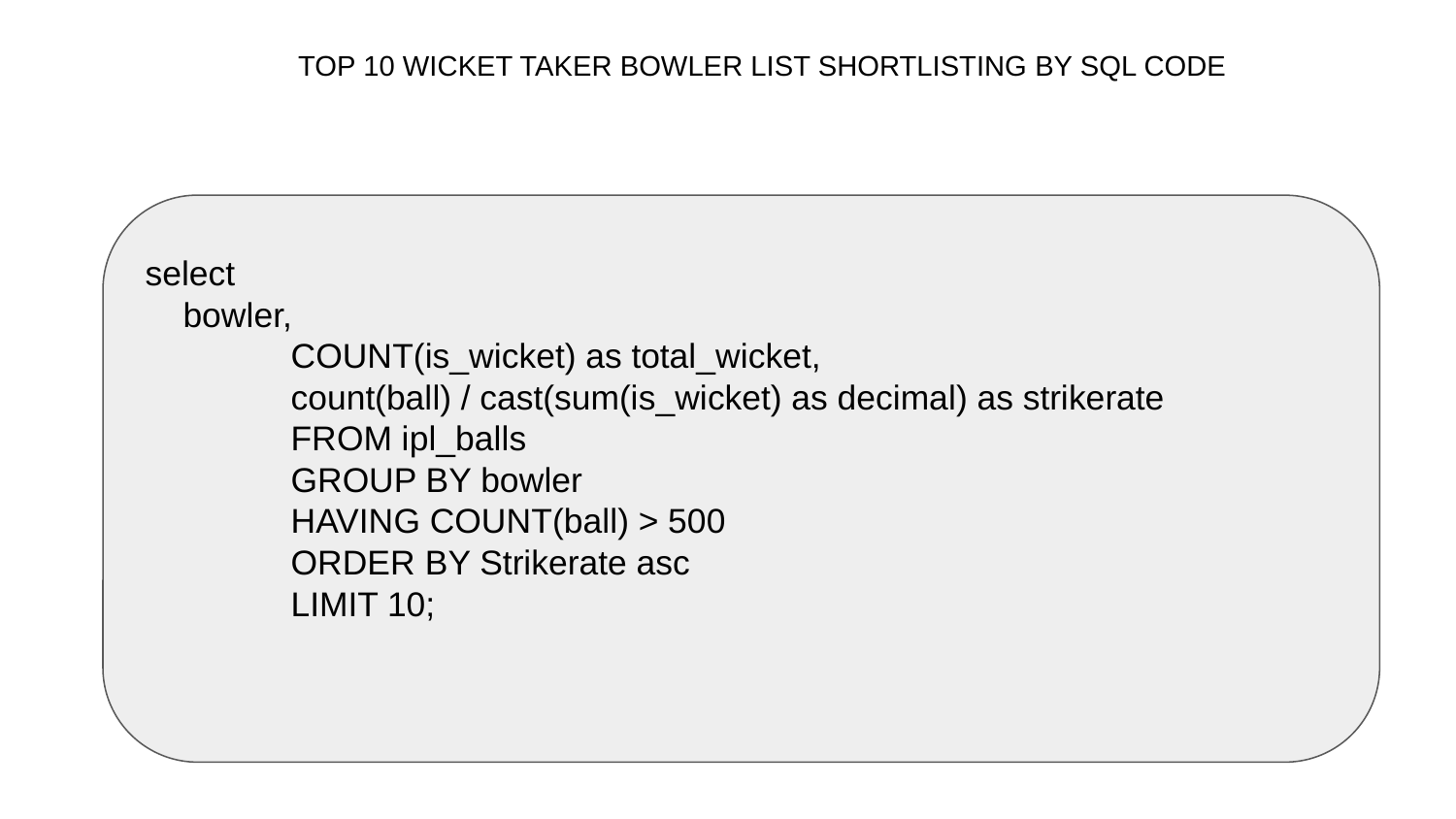

# TOP 10 WICKET TAKER BOWLER LIST SHORTLISTING BY SQL CODE
select
    bowler,
	COUNT(is_wicket) as total_wicket,
	count(ball) / cast(sum(is_wicket) as decimal) as strikerate
	FROM ipl_balls
	GROUP BY bowler
	HAVING COUNT(ball) > 500
	ORDER BY Strikerate asc
	LIMIT 10;